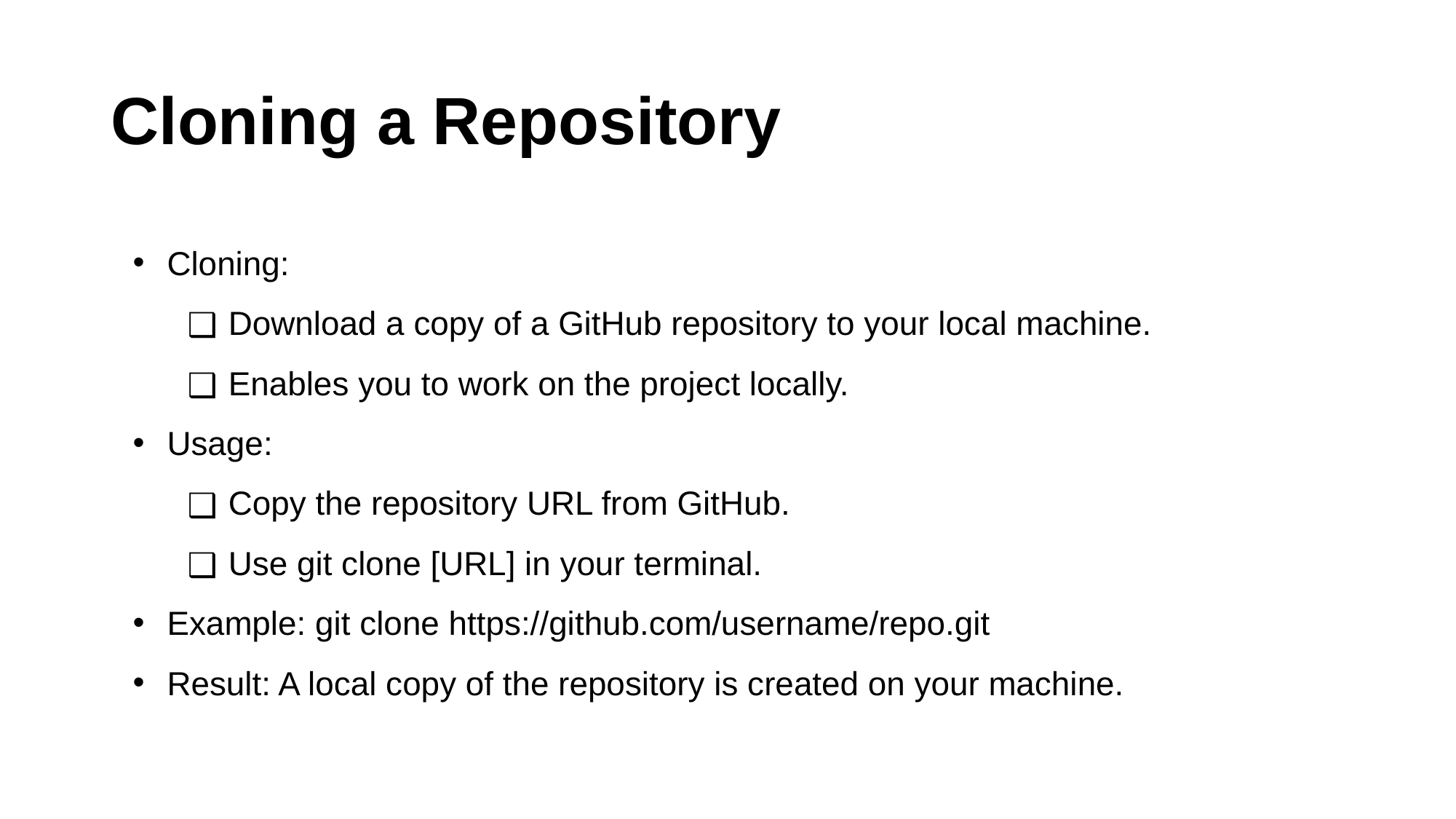

# Cloning a Repository
Cloning:
Download a copy of a GitHub repository to your local machine.
Enables you to work on the project locally.
Usage:
Copy the repository URL from GitHub.
Use git clone [URL] in your terminal.
Example: git clone https://github.com/username/repo.git
Result: A local copy of the repository is created on your machine.